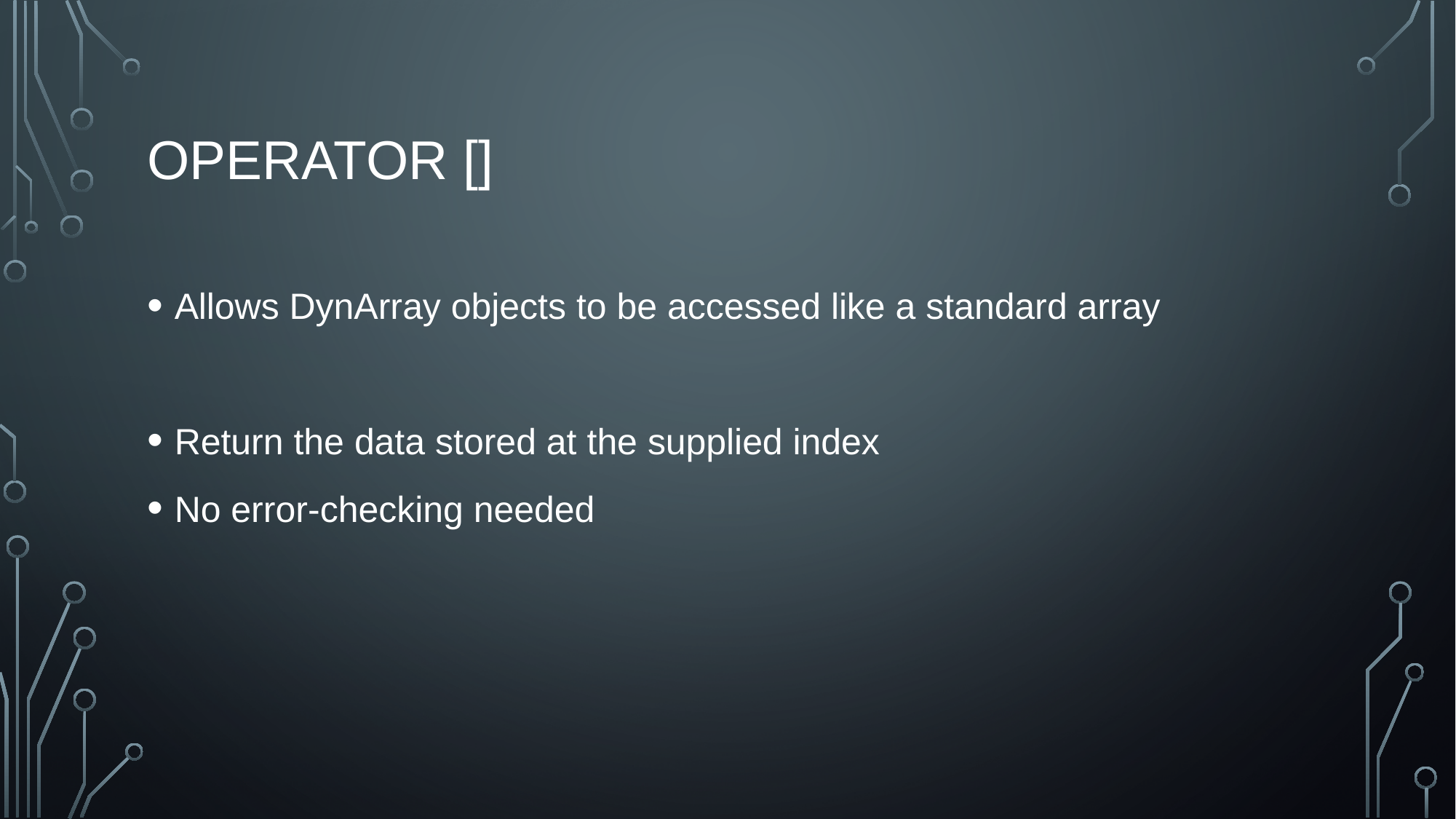

# operator []
Allows DynArray objects to be accessed like a standard array

Return the data stored at the supplied index
No error-checking needed